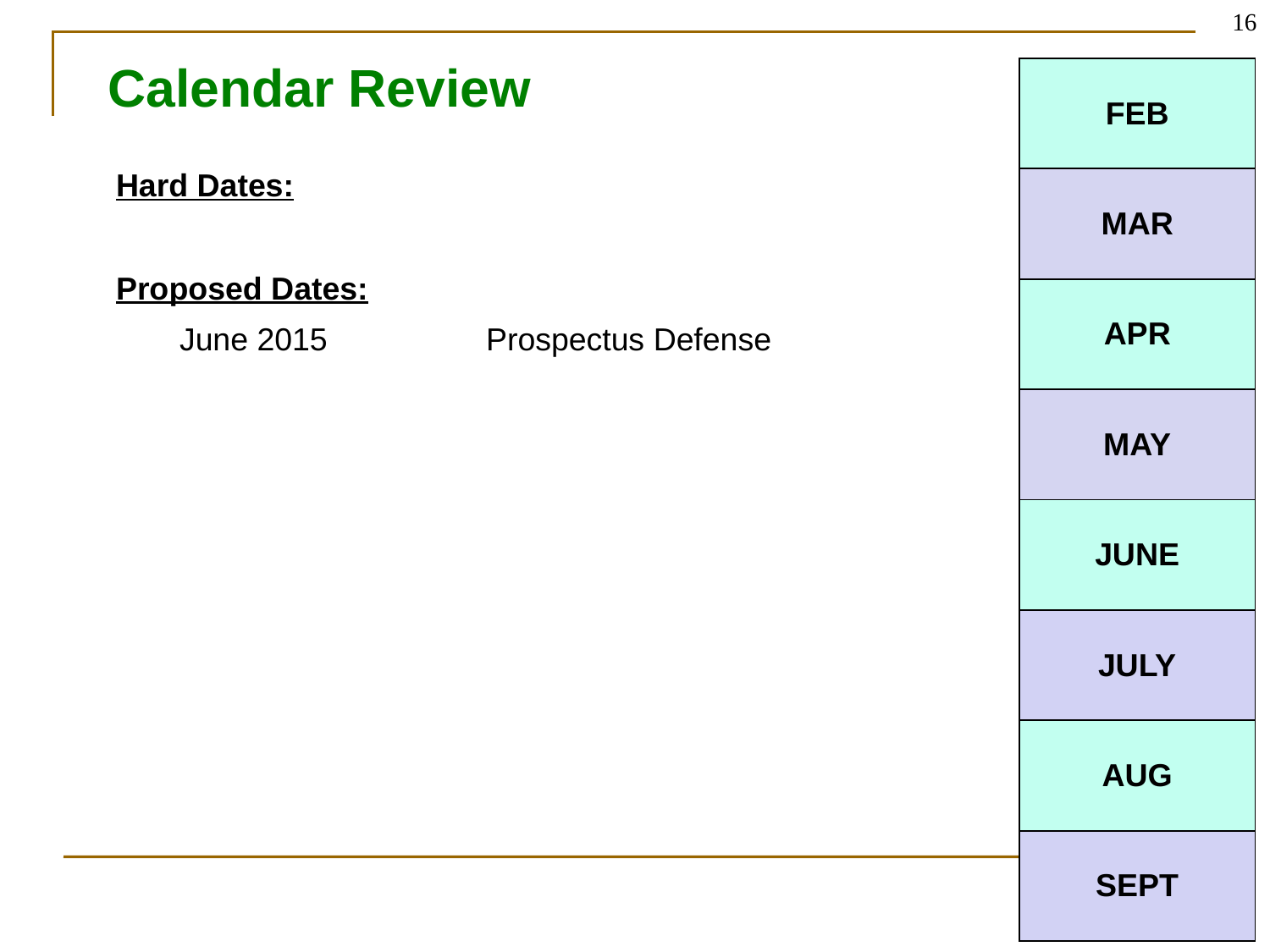

16
# Calendar Review
| FEB |
| --- |
| MAR |
| APR |
| MAY |
| JUNE |
| JULY |
| AUG |
| SEPT |
| Hard Dates: |  |
| --- | --- |
|  |  |
| Proposed Dates: |  |
| June 2015 | Prospectus Defense |
|  |  |